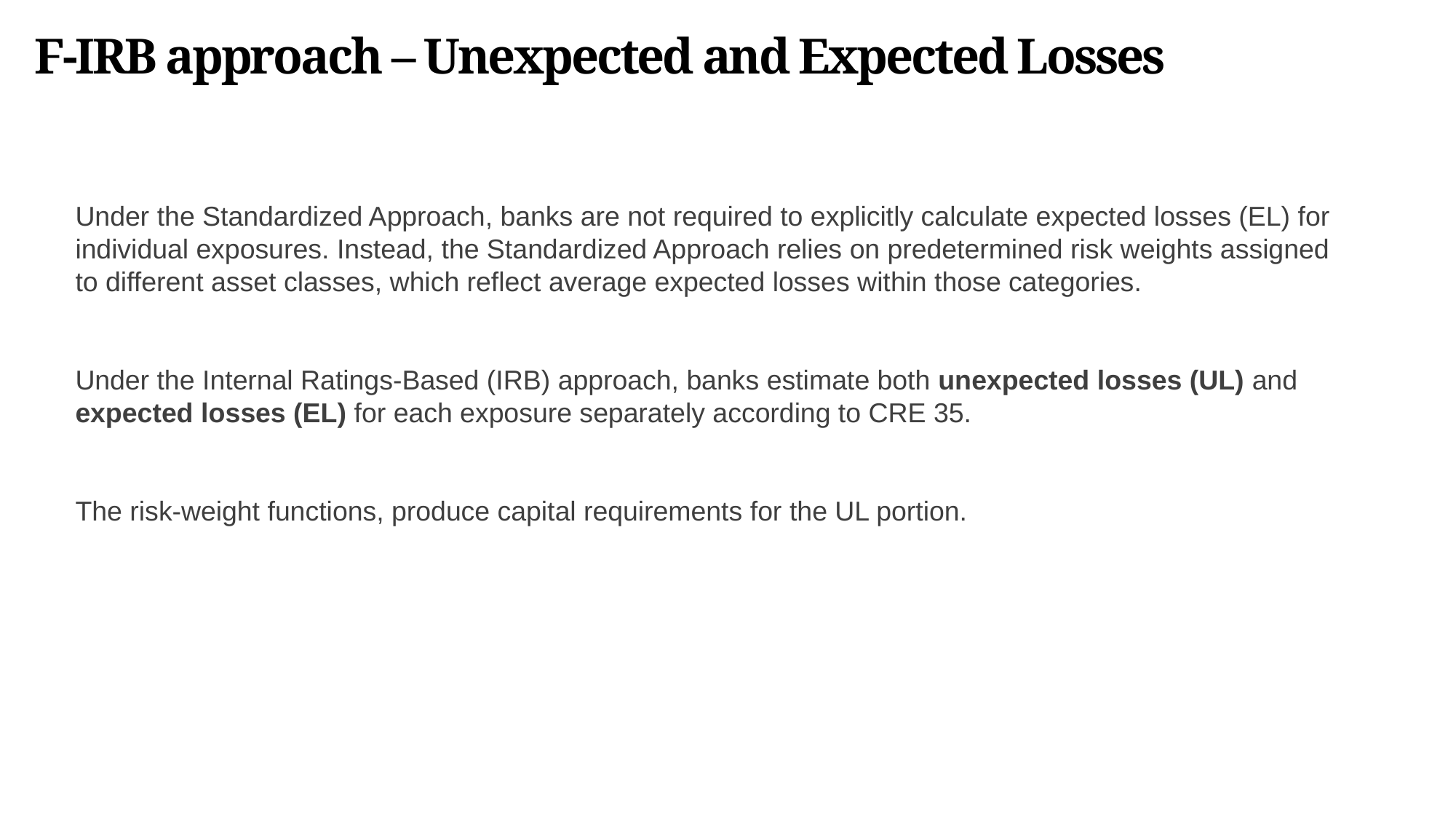

F-IRB approach – Unexpected and Expected Losses

Under the Standardized Approach, banks are not required to explicitly calculate expected losses (EL) for individual exposures. Instead, the Standardized Approach relies on predetermined risk weights assigned to different asset classes, which reflect average expected losses within those categories.

Under the Internal Ratings-Based (IRB) approach, banks estimate both unexpected losses (UL) and expected losses (EL) for each exposure separately according to CRE 35.

The risk-weight functions, produce capital requirements for the UL portion.